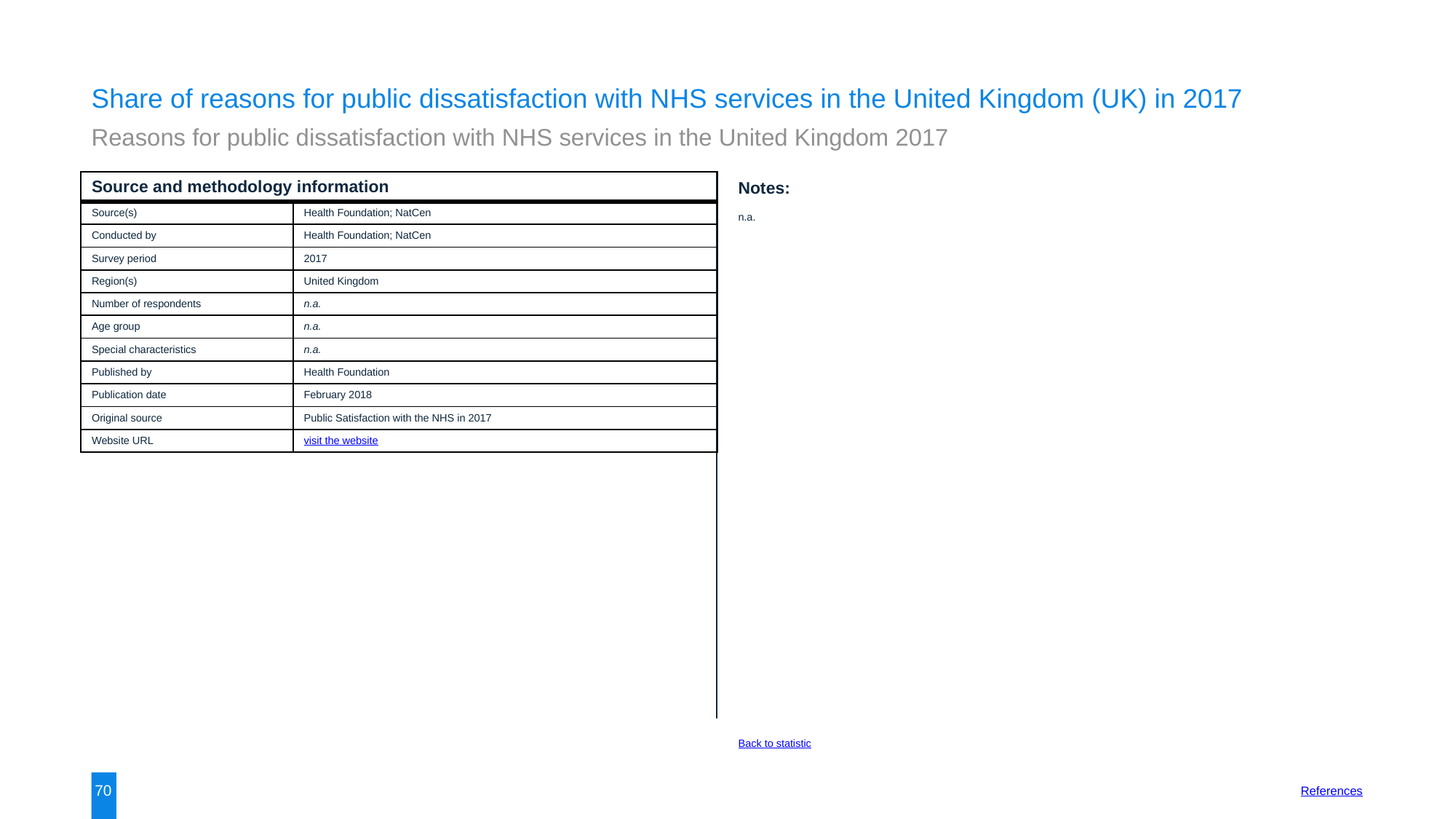

Share of reasons for public dissatisfaction with NHS services in the United Kingdom (UK) in 2017
Reasons for public dissatisfaction with NHS services in the United Kingdom 2017
| Source and methodology information |  |
| --- | --- |
| Source(s) | Health Foundation; NatCen |
| Conducted by | Health Foundation; NatCen |
| Survey period | 2017 |
| Region(s) | United Kingdom |
| Number of respondents | n.a. |
| Age group | n.a. |
| Special characteristics | n.a. |
| Published by | Health Foundation |
| Publication date | February 2018 |
| Original source | Public Satisfaction with the NHS in 2017 |
| Website URL | visit the website |

Notes:

n.a.
Back to statistic

70
References